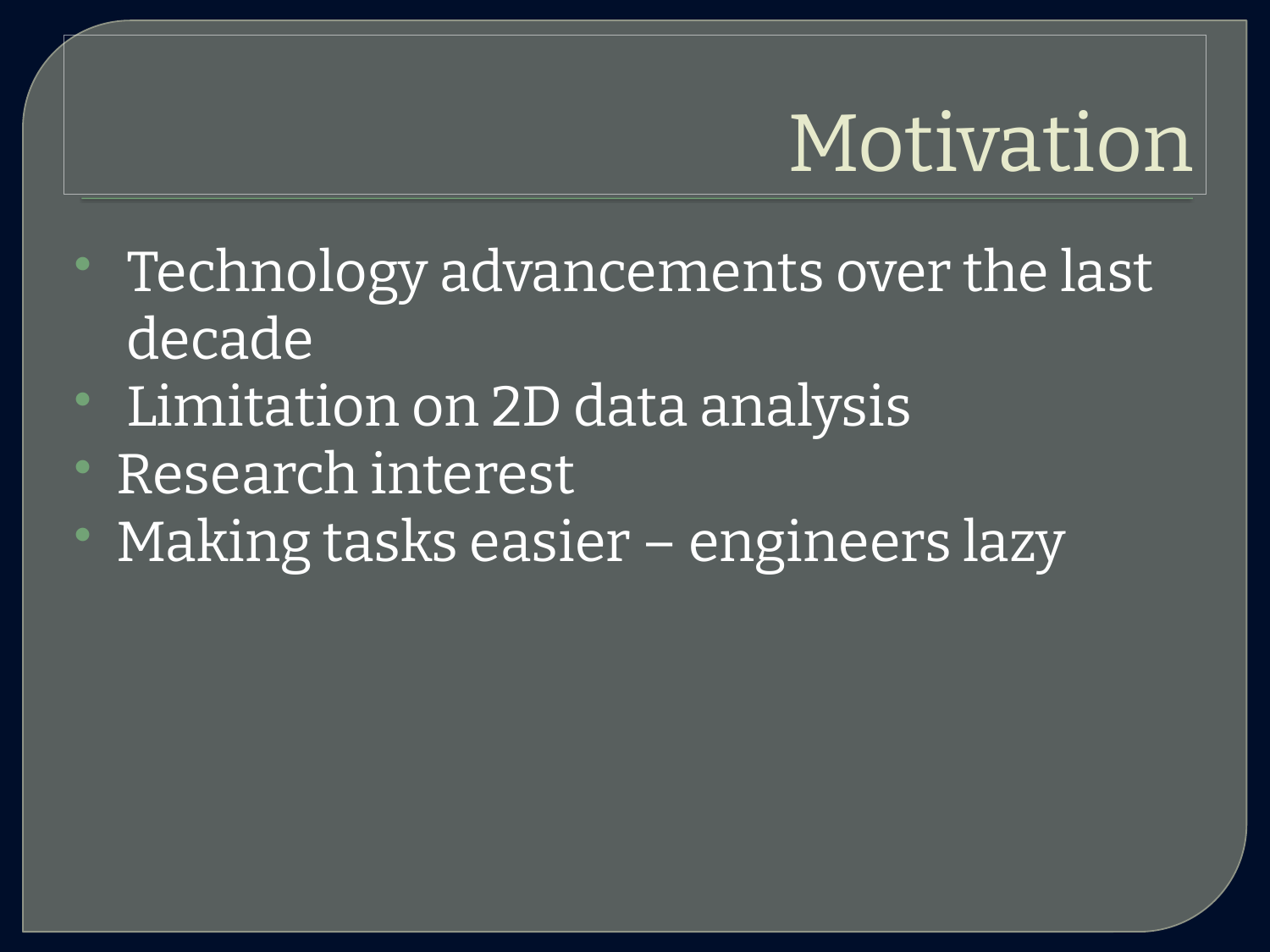

# Motivation
Technology advancements over the last decade
Limitation on 2D data analysis
Research interest
Making tasks easier – engineers lazy